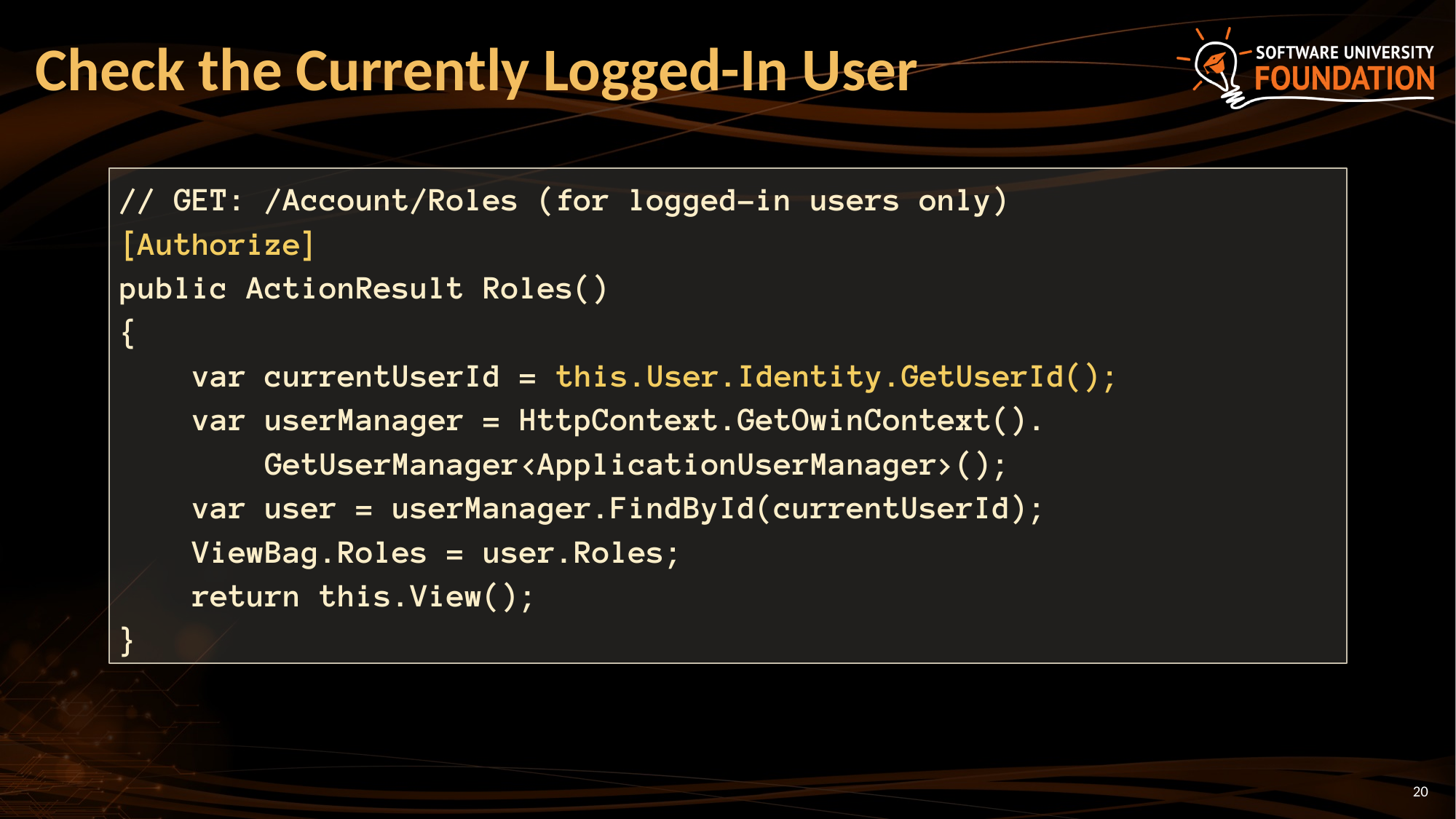

# Check the Currently Logged-In User
// GET: /Account/Roles (for logged-in users only)
[Authorize]
public ActionResult Roles()
{
    var currentUserId = this.User.Identity.GetUserId();
    var userManager = HttpContext.GetOwinContext().
        GetUserManager<ApplicationUserManager>();
    var user = userManager.FindById(currentUserId);
    ViewBag.Roles = user.Roles;
    return this.View();
}
20